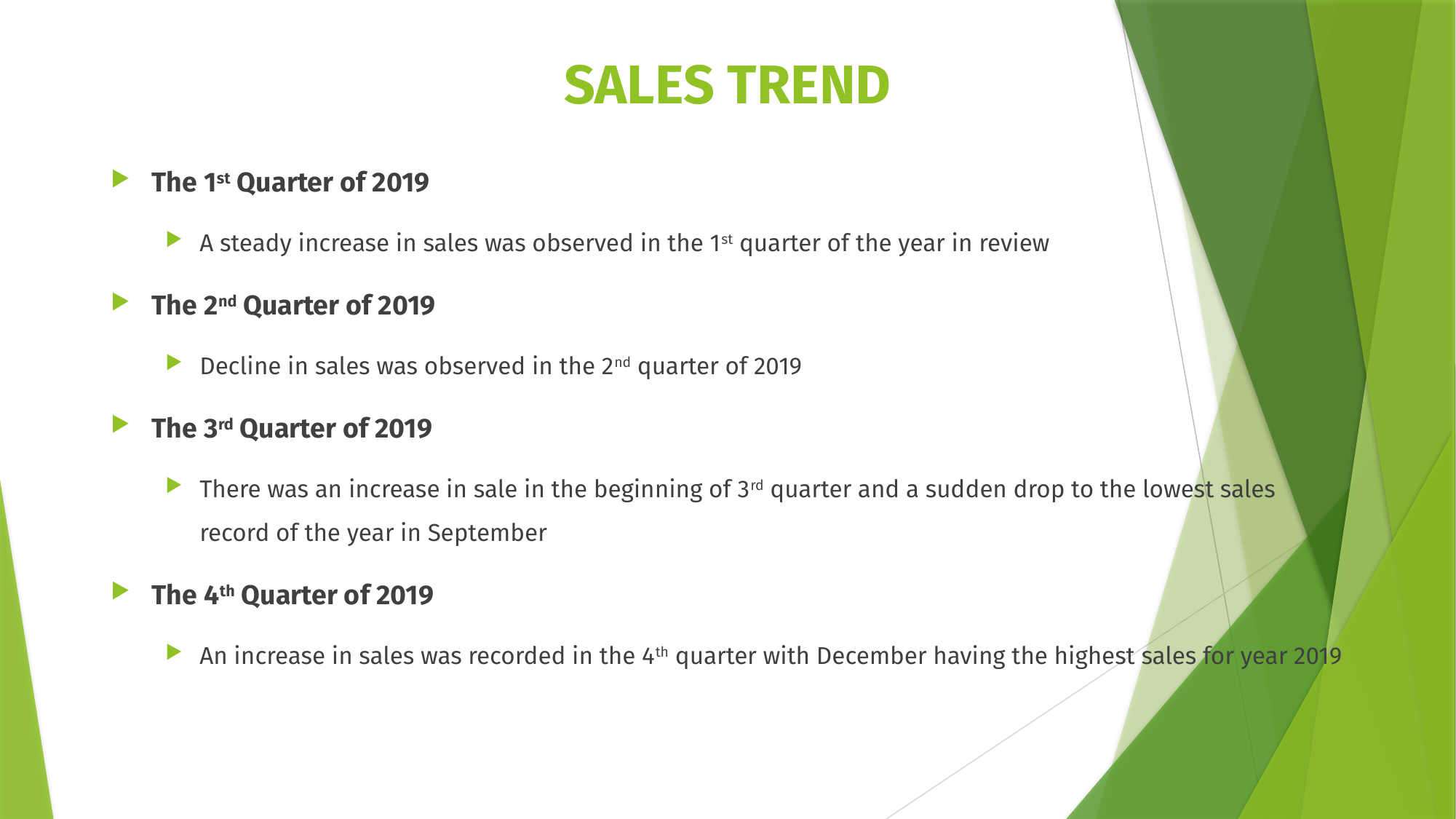

# SALES TREND
The 1st Quarter of 2019
A steady increase in sales was observed in the 1st quarter of the year in review
The 2nd Quarter of 2019
Decline in sales was observed in the 2nd quarter of 2019
The 3rd Quarter of 2019
There was an increase in sale in the beginning of 3rd quarter and a sudden drop to the lowest sales record of the year in September
The 4th Quarter of 2019
An increase in sales was recorded in the 4th quarter with December having the highest sales for year 2019